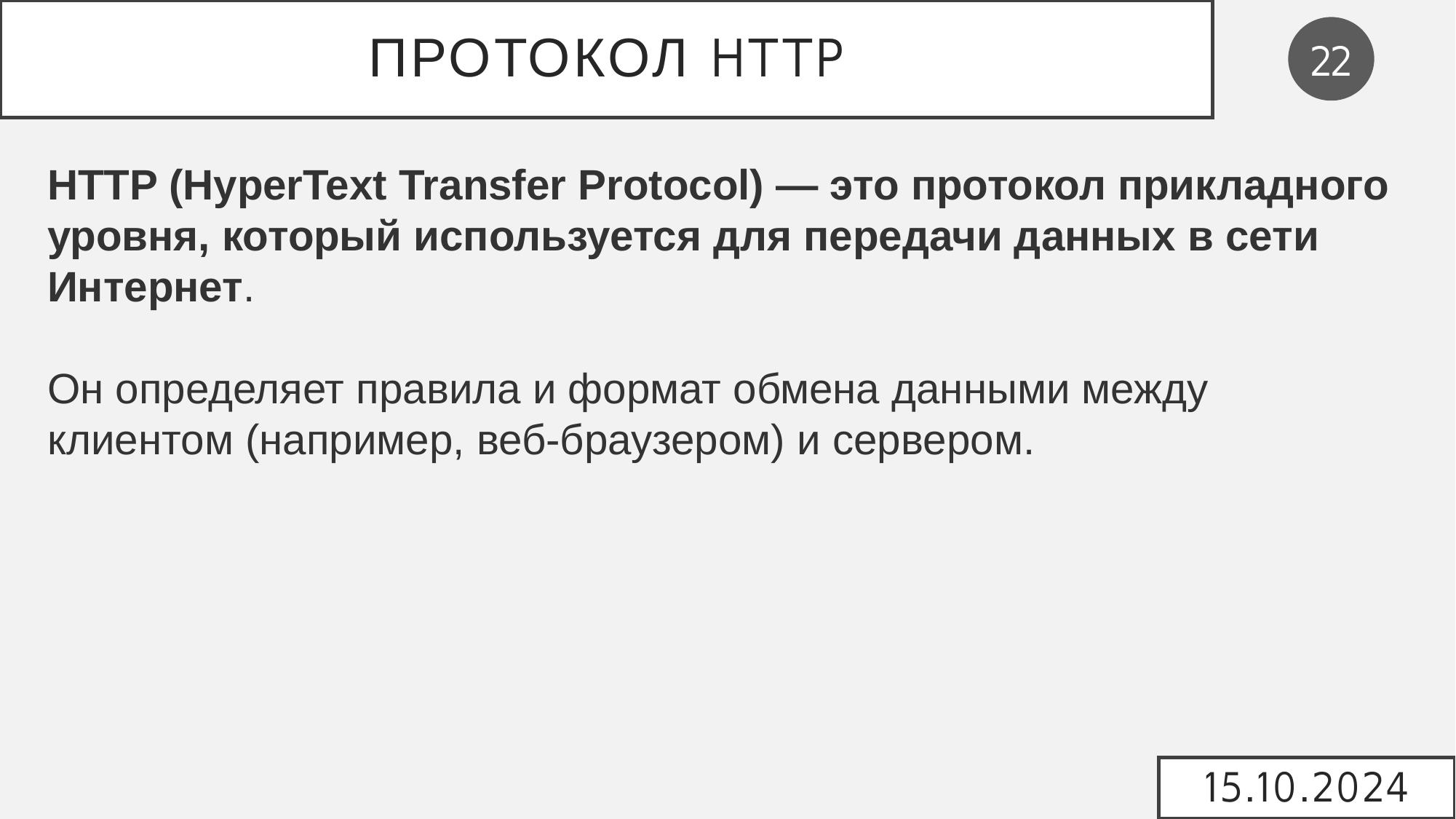

# ПРОТОКОЛ HTTP

22
HTTP (HyperText Transfer Protocol) — это протокол прикладного уровня, который используется для передачи данных в сети Интернет.

Он определяет правила и формат обмена данными между клиентом (например, веб-браузером) и сервером.

15.10.2024